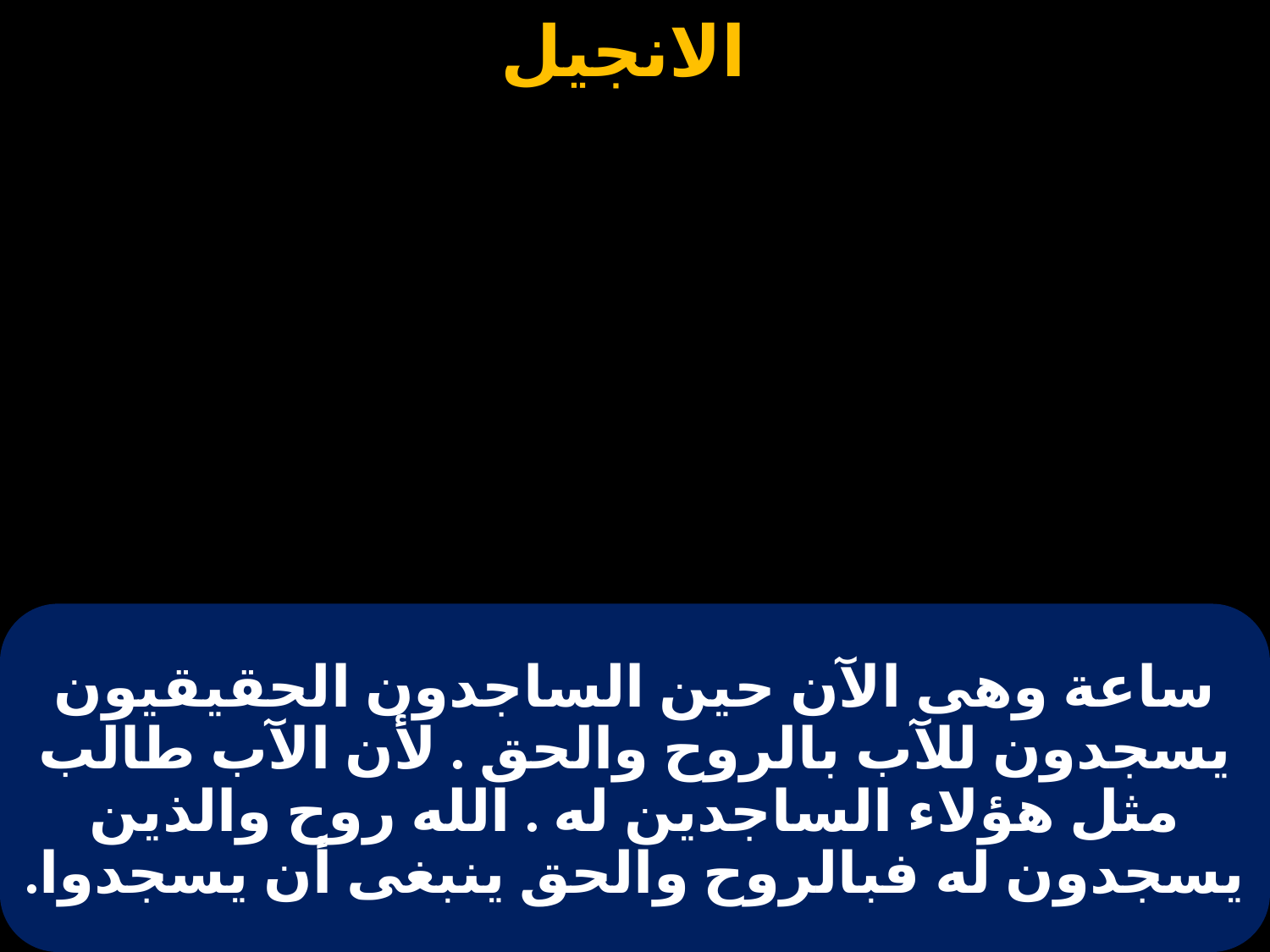

# ساعة وهى الآن حين الساجدون الحقيقيون يسجدون للآب بالروح والحق . لأن الآب طالب مثل هؤلاء الساجدين له . الله روح والذين يسجدون له فبالروح والحق ينبغى أن يسجدوا.